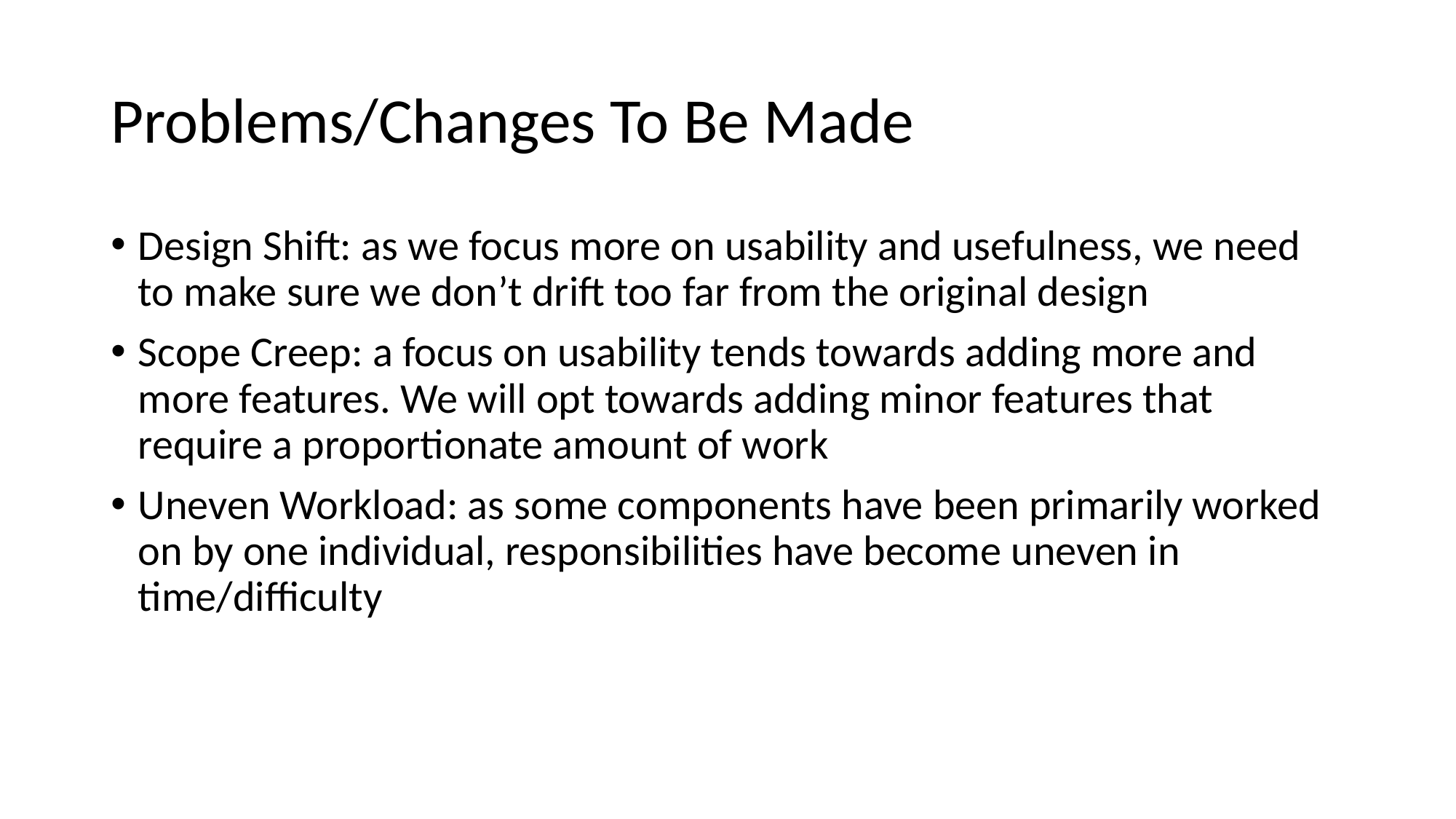

# Problems/Changes To Be Made
Design Shift: as we focus more on usability and usefulness, we need to make sure we don’t drift too far from the original design
Scope Creep: a focus on usability tends towards adding more and more features. We will opt towards adding minor features that require a proportionate amount of work
Uneven Workload: as some components have been primarily worked on by one individual, responsibilities have become uneven in time/difficulty